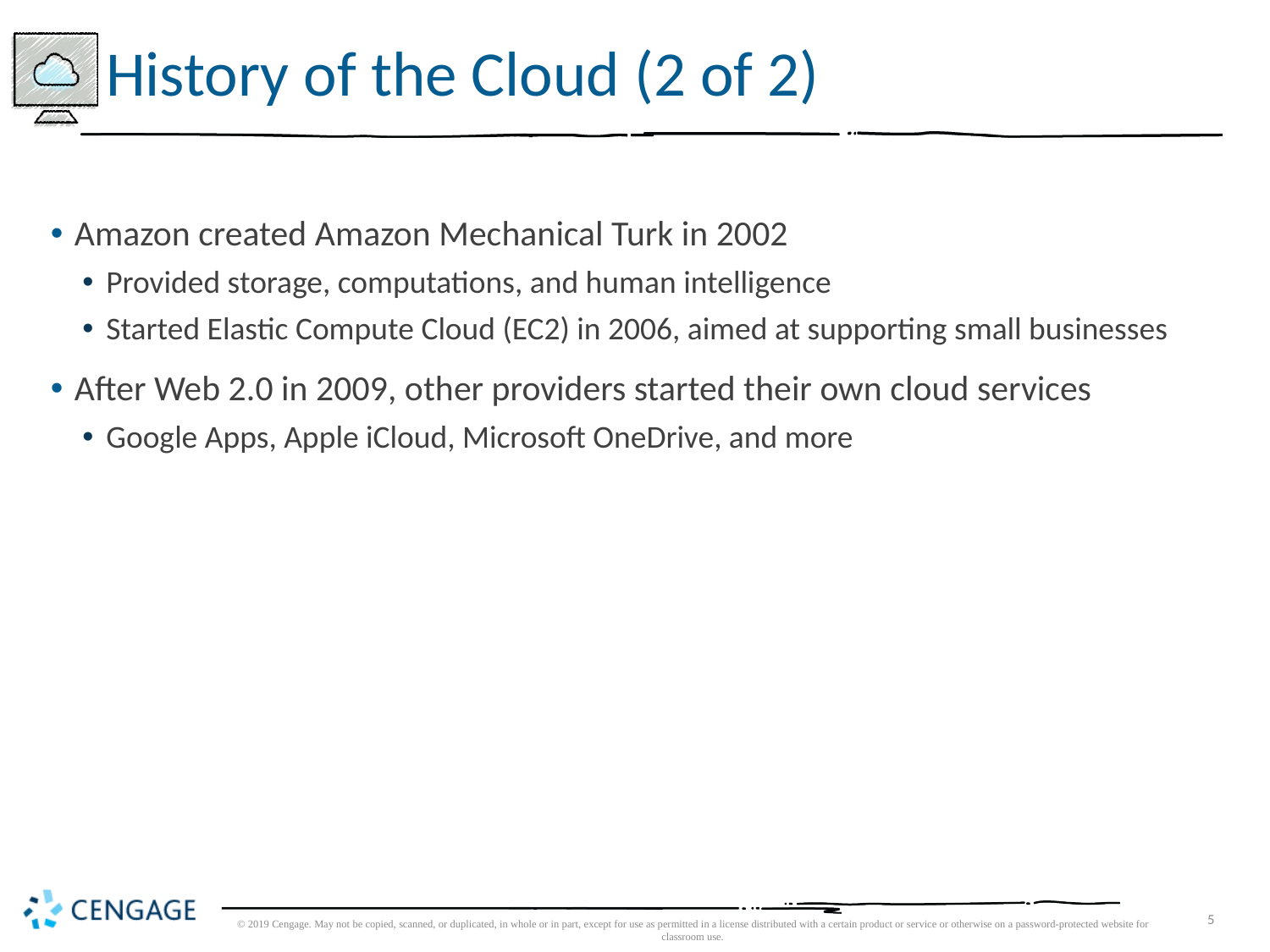

# History of the Cloud (2 of 2)
Amazon created Amazon Mechanical Turk in 2002
Provided storage, computations, and human intelligence
Started Elastic Compute Cloud (EC2) in 2006, aimed at supporting small businesses
After Web 2.0 in 2009, other providers started their own cloud services
Google Apps, Apple iCloud, Microsoft OneDrive, and more
© 2019 Cengage. May not be copied, scanned, or duplicated, in whole or in part, except for use as permitted in a license distributed with a certain product or service or otherwise on a password-protected website for classroom use.